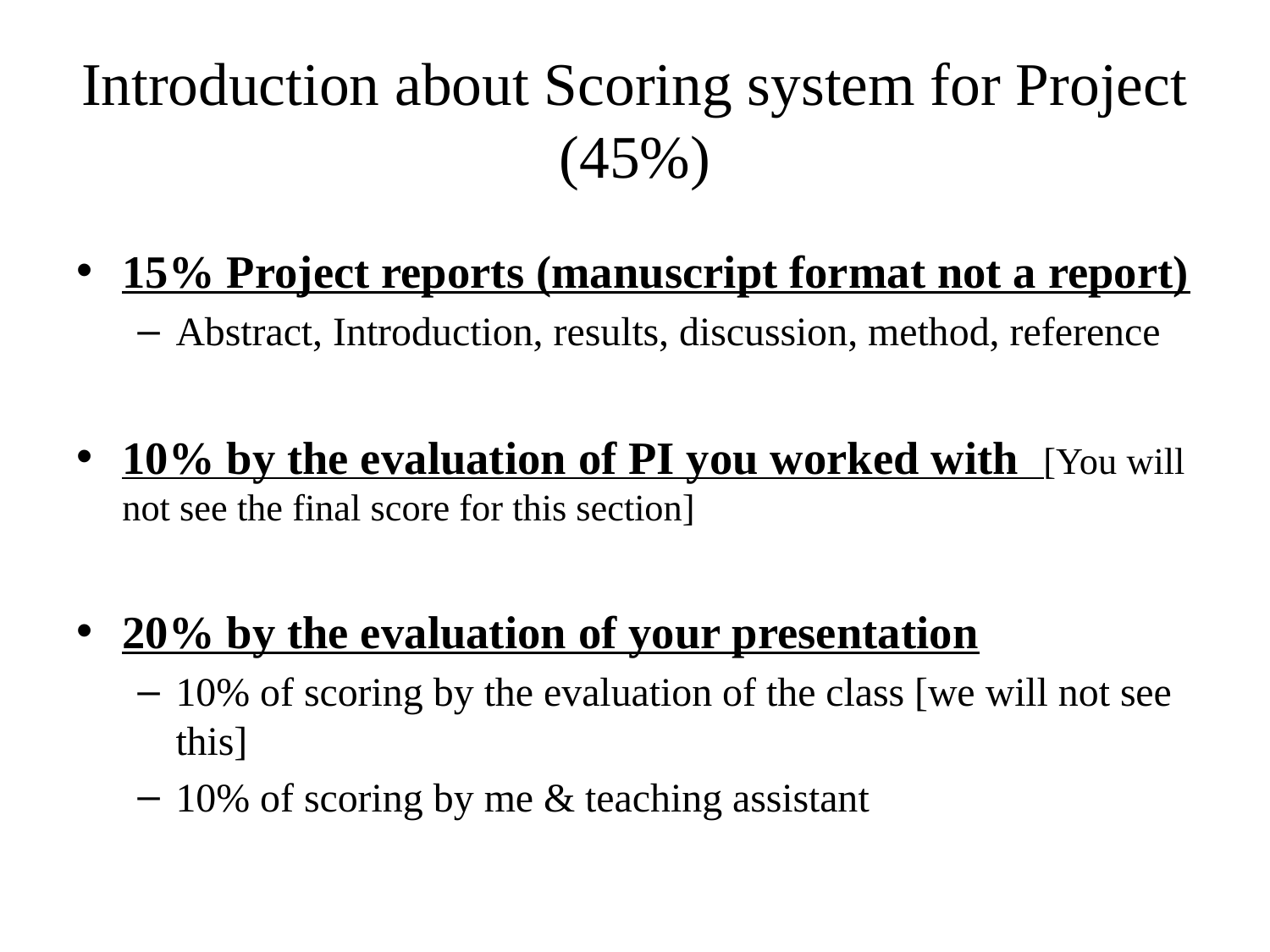

# Introduction about Scoring system for Project (45%)
15% Project reports (manuscript format not a report)
Abstract, Introduction, results, discussion, method, reference

10% by the evaluation of PI you worked with  [You will not see the final score for this section]

20% by the evaluation of your presentation
10% of scoring by the evaluation of the class [we will not see this]
10% of scoring by me & teaching assistant